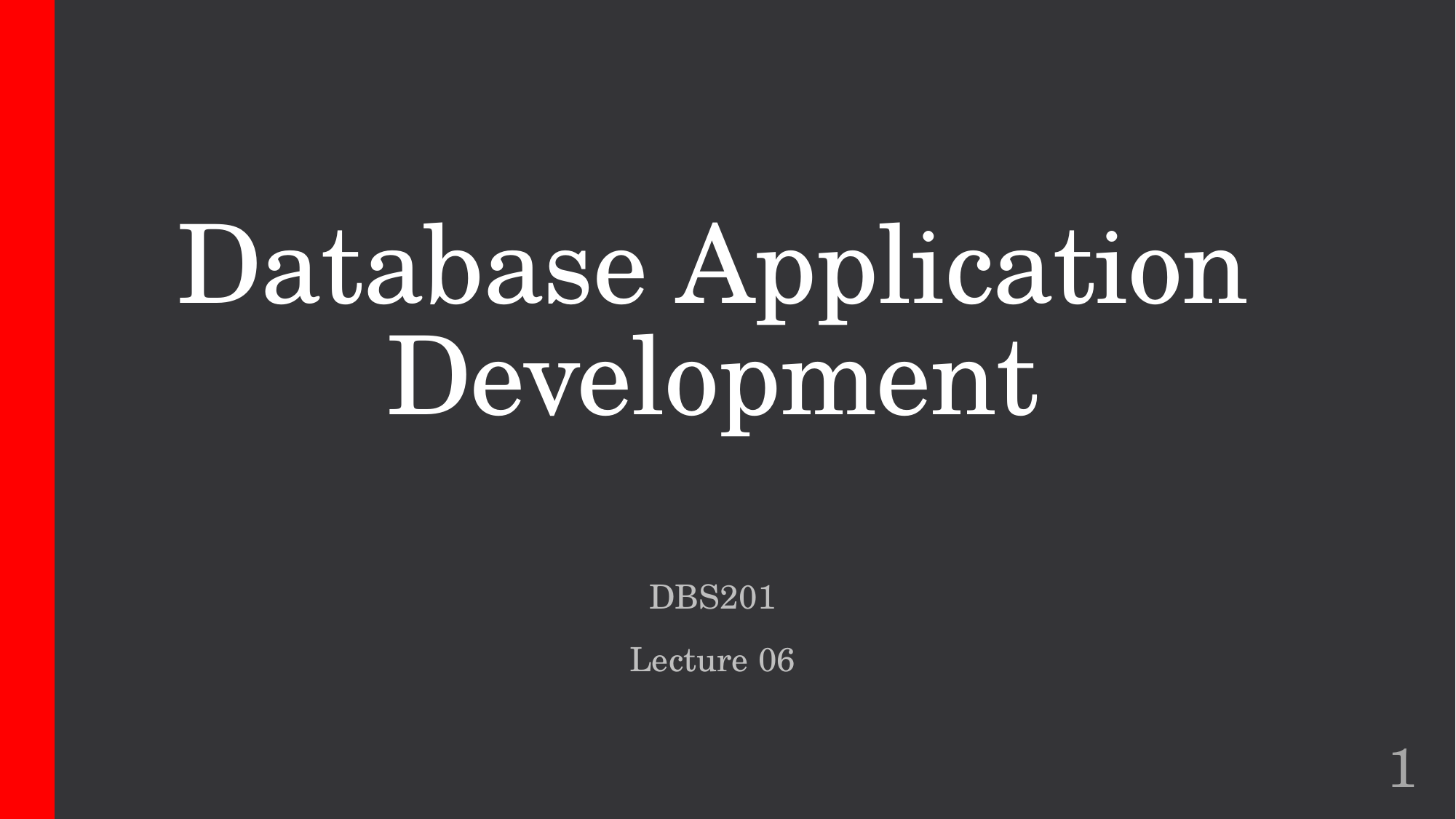

# Database Application Development
DBS201
Lecture 06
1